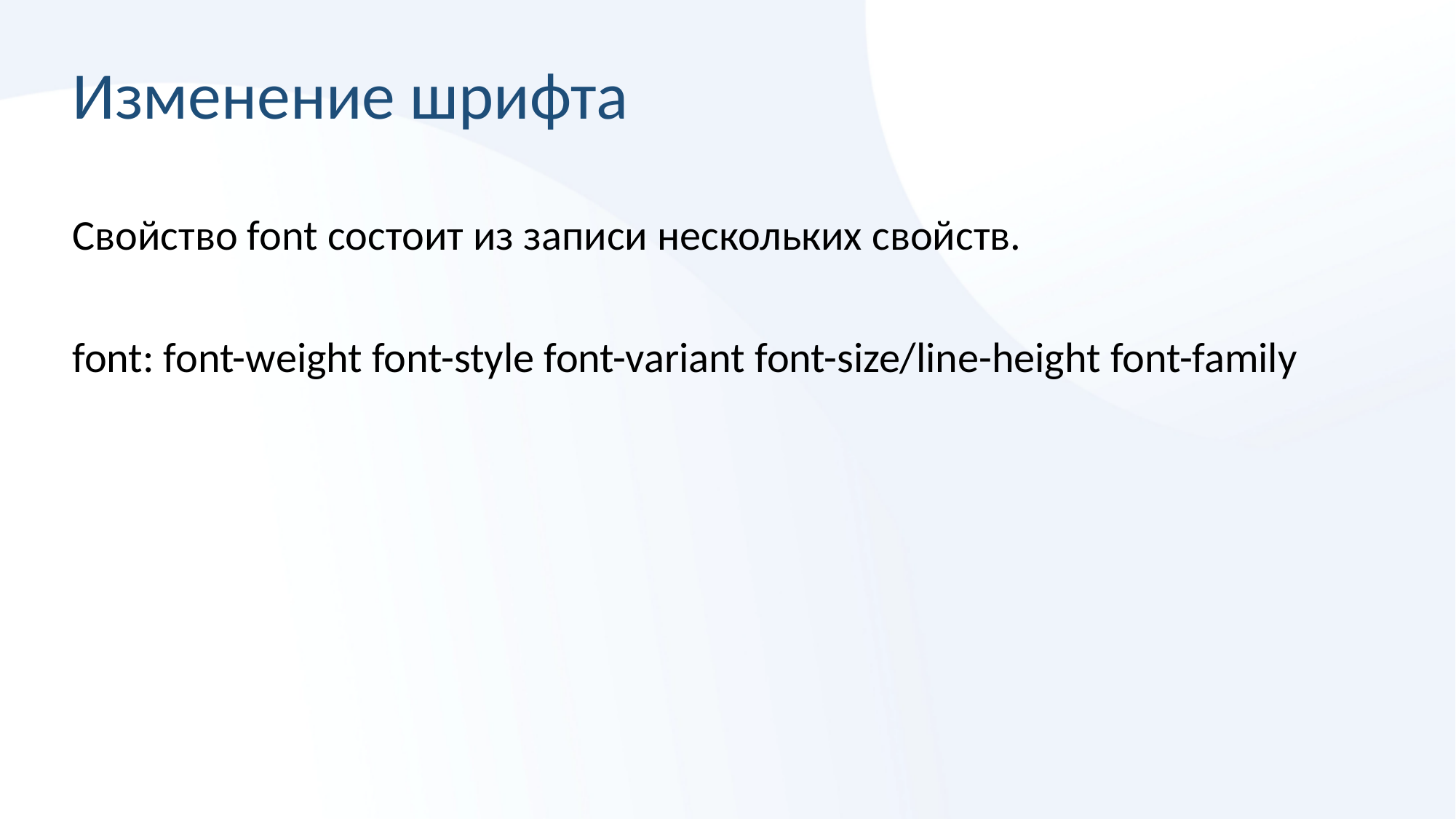

# Изменение шрифта
Свойство font состоит из записи нескольких свойств.

font: font-weight font-style font-variant font-size/line-height font-family